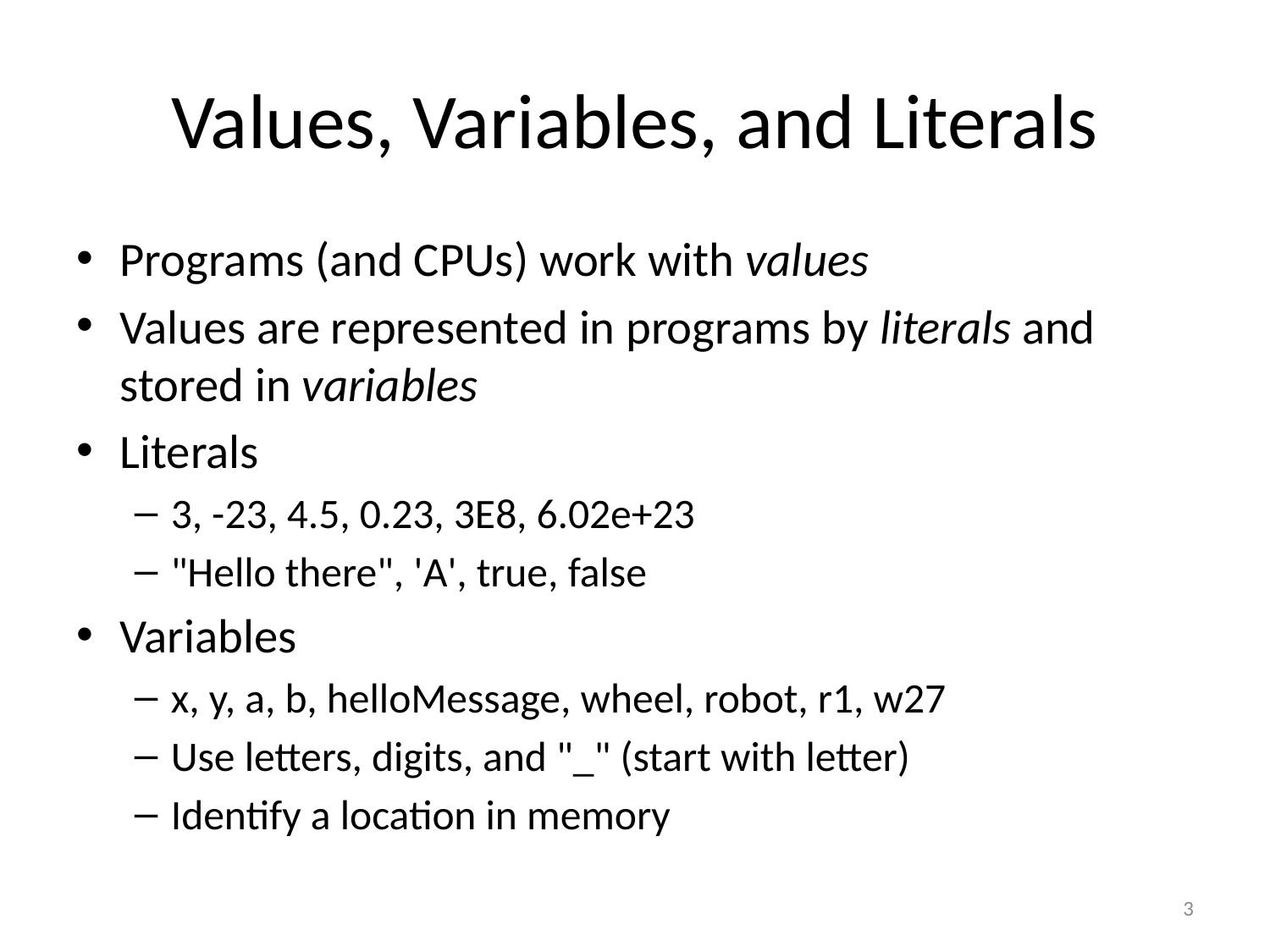

# Values, Variables, and Literals
Programs (and CPUs) work with values
Values are represented in programs by literals and stored in variables
Literals
3, -23, 4.5, 0.23, 3E8, 6.02e+23
"Hello there", 'A', true, false
Variables
x, y, a, b, helloMessage, wheel, robot, r1, w27
Use letters, digits, and "_" (start with letter)
Identify a location in memory
3